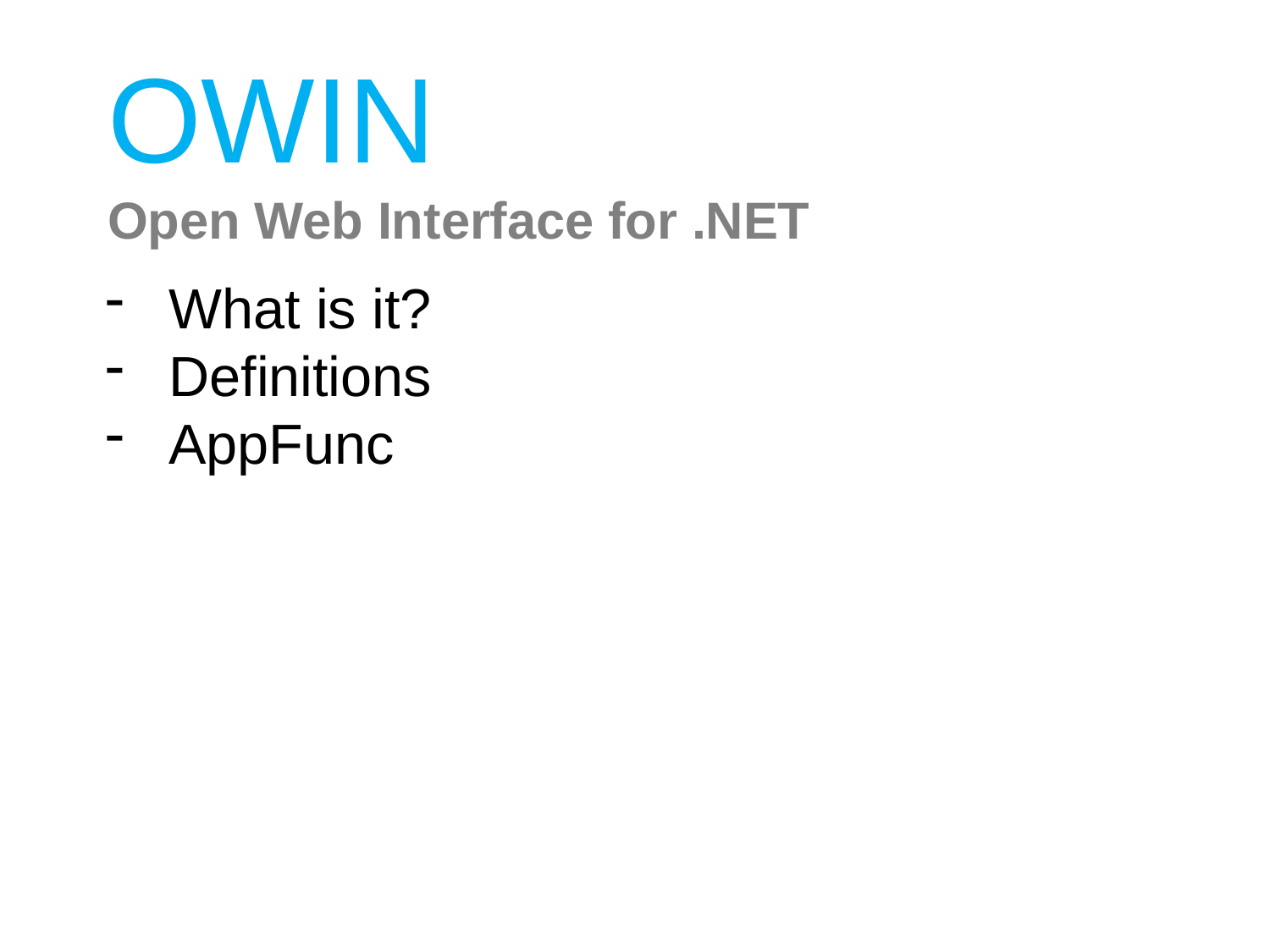

# OWIN Open Web Interface for .NET
What is it?
Definitions
AppFunc